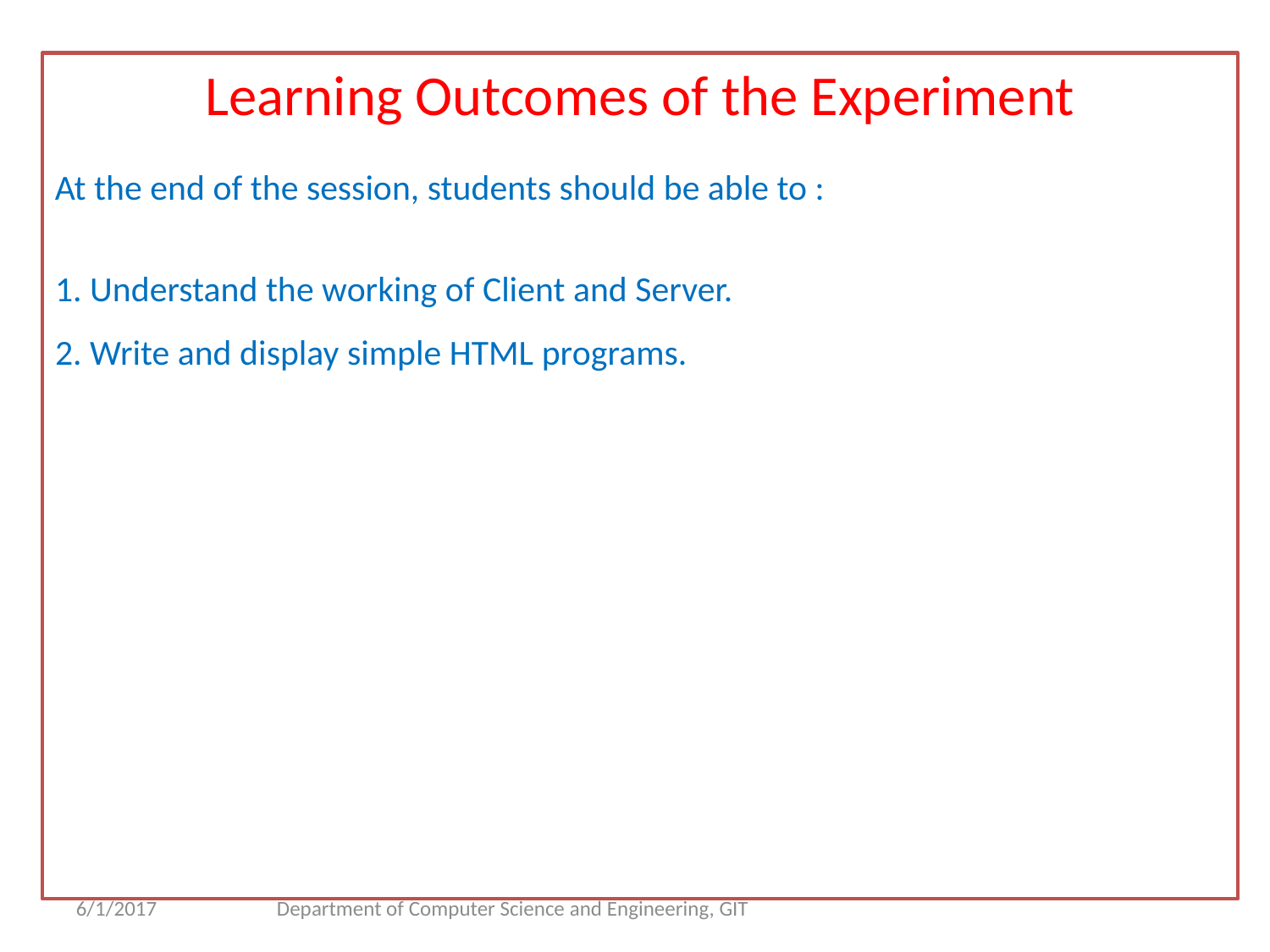

Learning Outcomes of the Experiment

At the end of the session, students should be able to :

1. Understand the working of Client and Server.
2. Write and display simple HTML programs.

6/1/2017
Department of Computer Science and Engineering, GIT